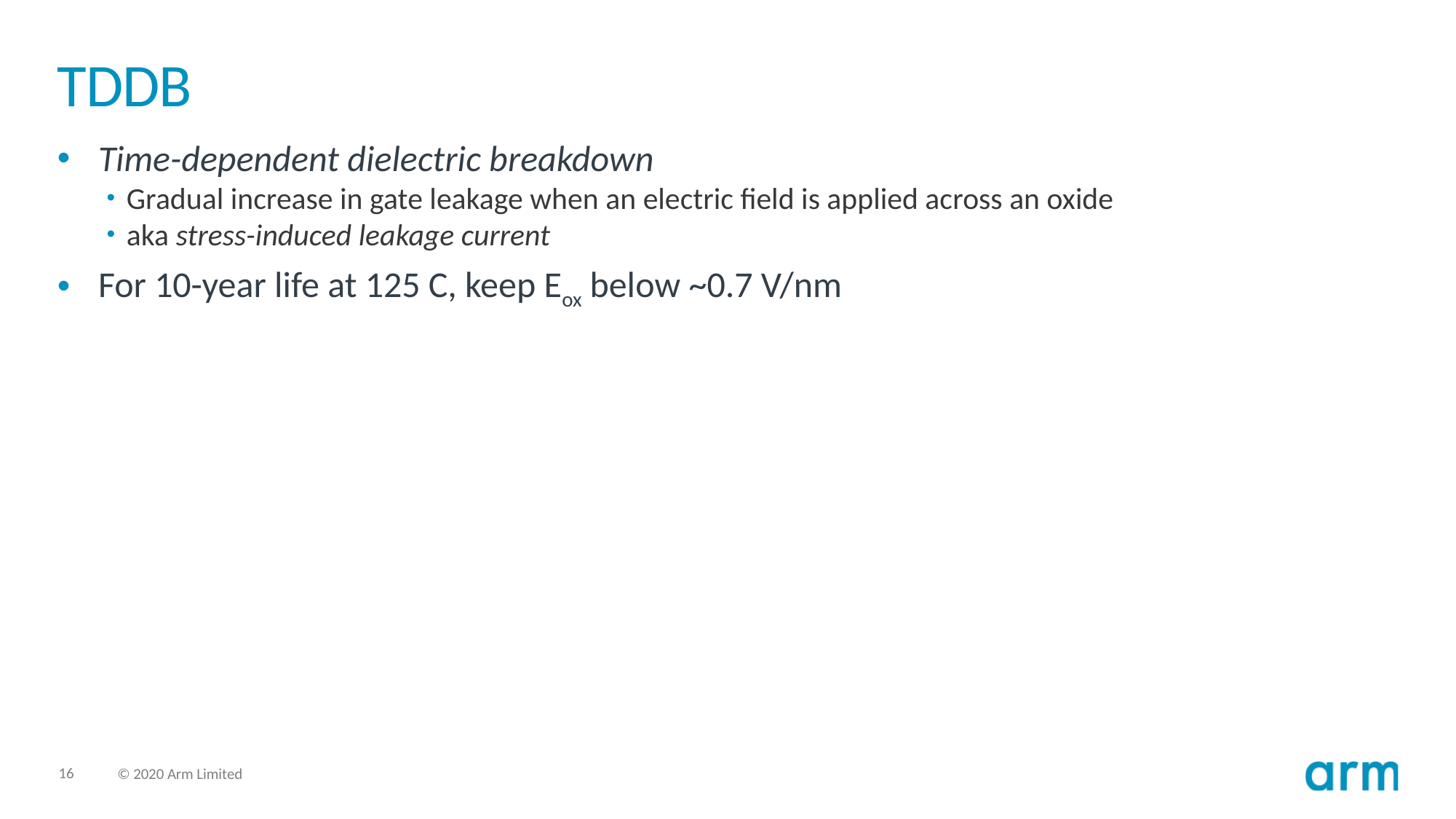

# TDDB
Time-dependent dielectric breakdown
Gradual increase in gate leakage when an electric field is applied across an oxide
aka stress-induced leakage current
For 10-year life at 125 C, keep Eox below ~0.7 V/nm